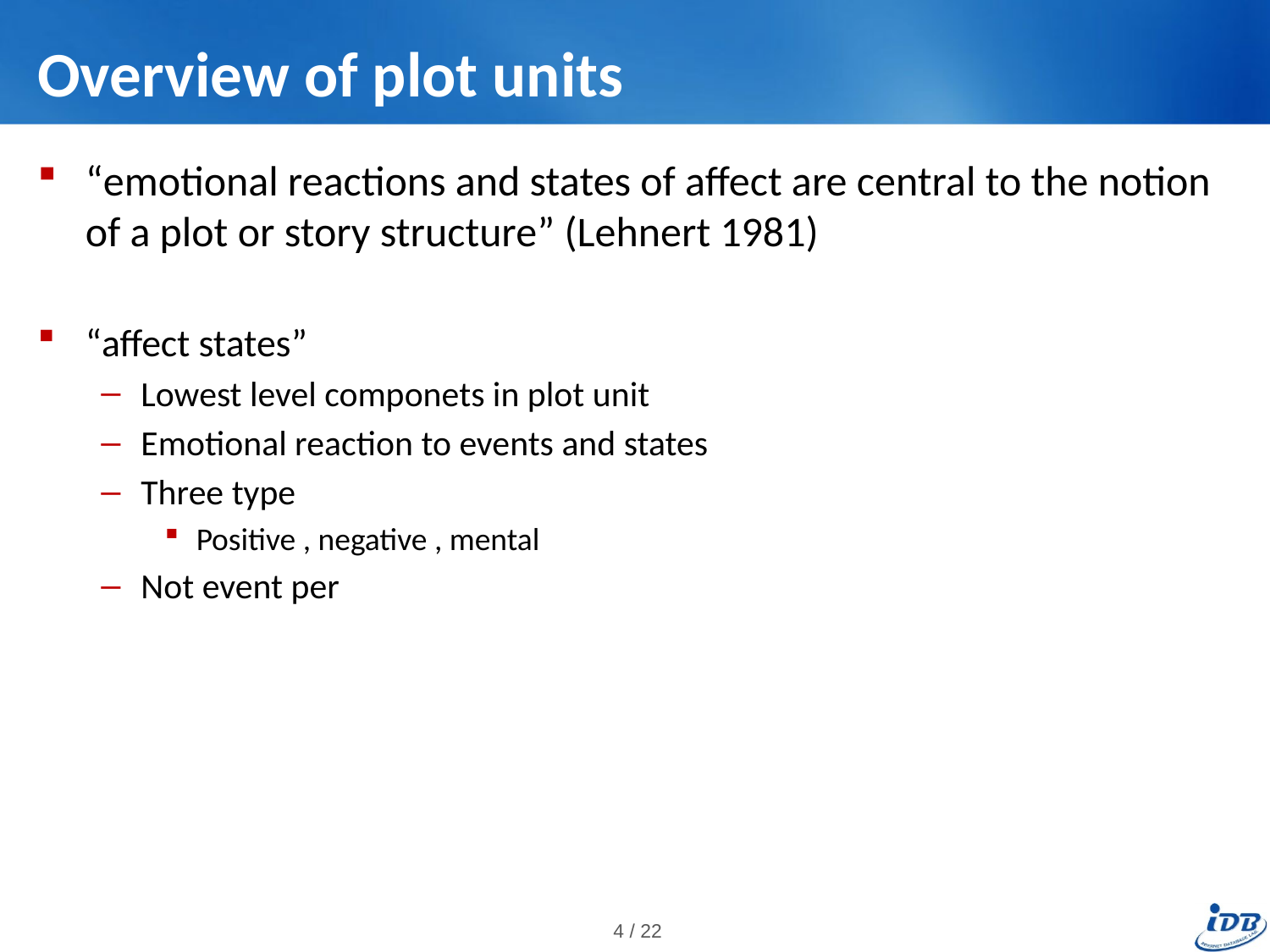

# Overview of plot units
“emotional reactions and states of affect are central to the notion of a plot or story structure” (Lehnert 1981)

“affect states”
Lowest level componets in plot unit
Emotional reaction to events and states
Three type
Positive , negative , mental
Not event per